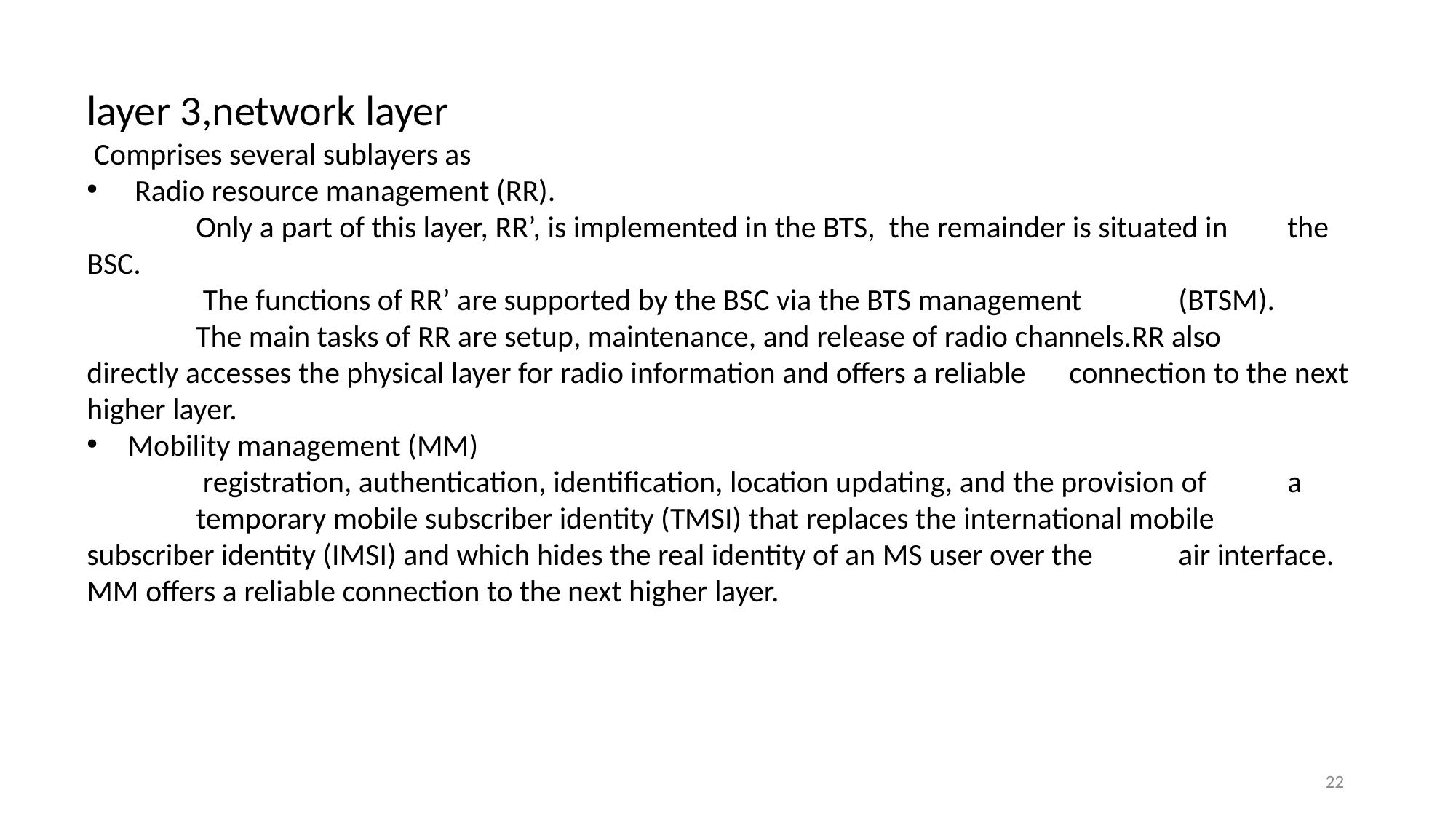

layer 3,network layer
 Comprises several sublayers as
 Radio resource management (RR).
	Only a part of this layer, RR’, is implemented in the BTS,  the remainder is situated in 	the BSC.
	 The functions of RR’ are supported by the BSC via the BTS management 	(BTSM).
	The main tasks of RR are setup, maintenance, and release of radio channels.RR also 	directly accesses the physical layer for radio information and offers a reliable 	connection to the next higher layer.
Mobility management (MM)
	 registration, authentication, identification, location updating, and the provision of 	a  	temporary mobile subscriber identity (TMSI) that replaces the international mobile 	subscriber identity (IMSI) and which hides the real identity of an MS user over the 	air interface.  MM offers a reliable connection to the next higher layer.

22